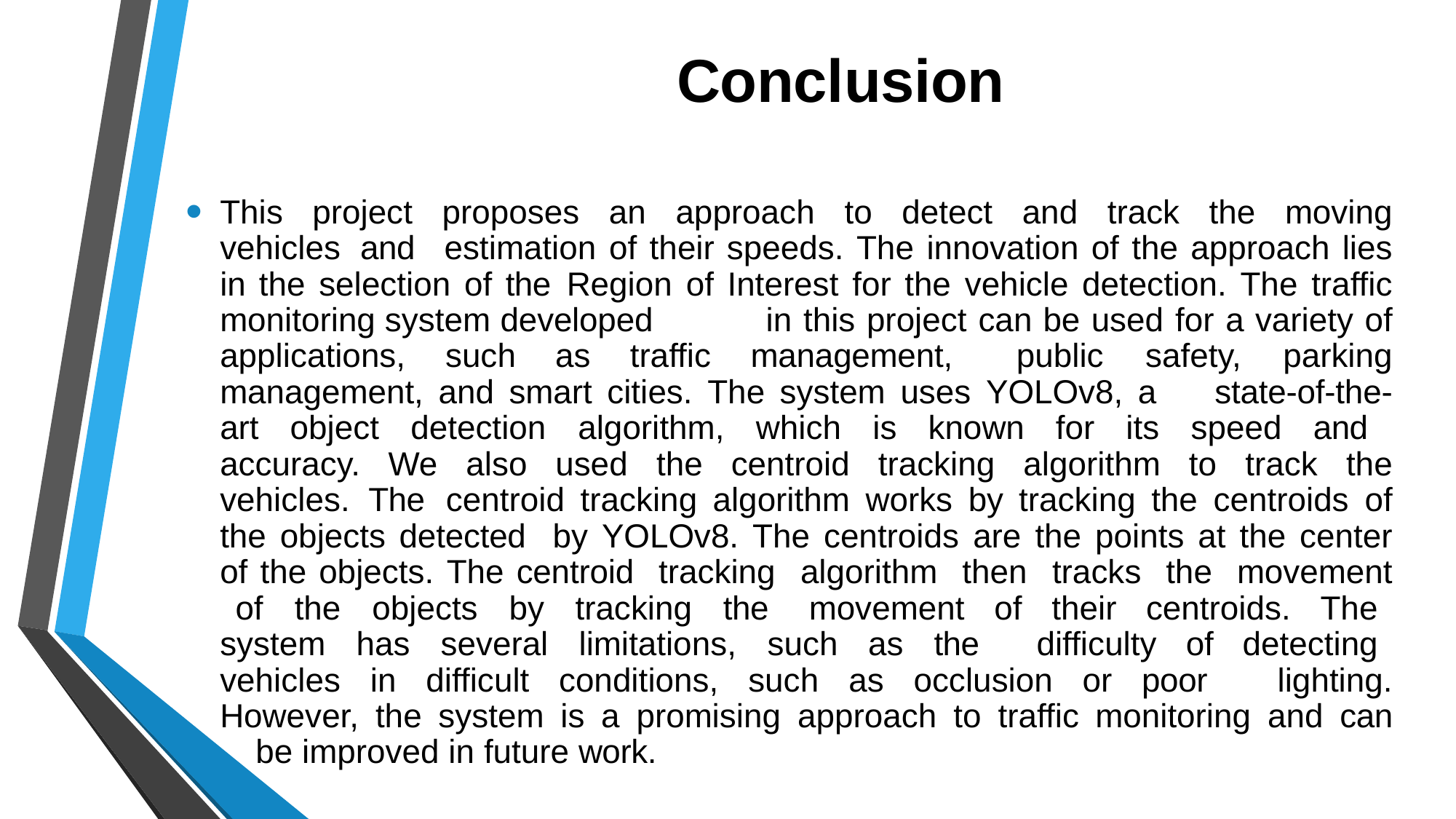

# Conclusion
This project proposes an approach to detect and track the moving vehicles and 	estimation of their speeds. The innovation of the approach lies in the selection of the 	Region of Interest for the vehicle detection. The traffic monitoring system developed 	in this project can be used for a variety of applications, such as traffic management, 	public safety, parking management, and smart cities. The system uses YOLOv8, a 	state-of-the-art  object  detection  algorithm,  which  is  known  for  its  speed  and 	accuracy. We also used the centroid tracking algorithm to track the vehicles. The 	centroid tracking algorithm works by tracking the centroids of the objects detected 	by YOLOv8. The centroids are the points at the center of the objects. The centroid 	tracking  algorithm  then  tracks  the  movement  of  the  objects  by  tracking  the 	movement  of  their  centroids.  The  system  has  several  limitations,  such  as  the 	difficulty  of  detecting  vehicles  in  difficult  conditions,  such  as  occlusion  or  poor 	lighting. However, the system is a promising approach to traffic monitoring and can 	be improved in future work.